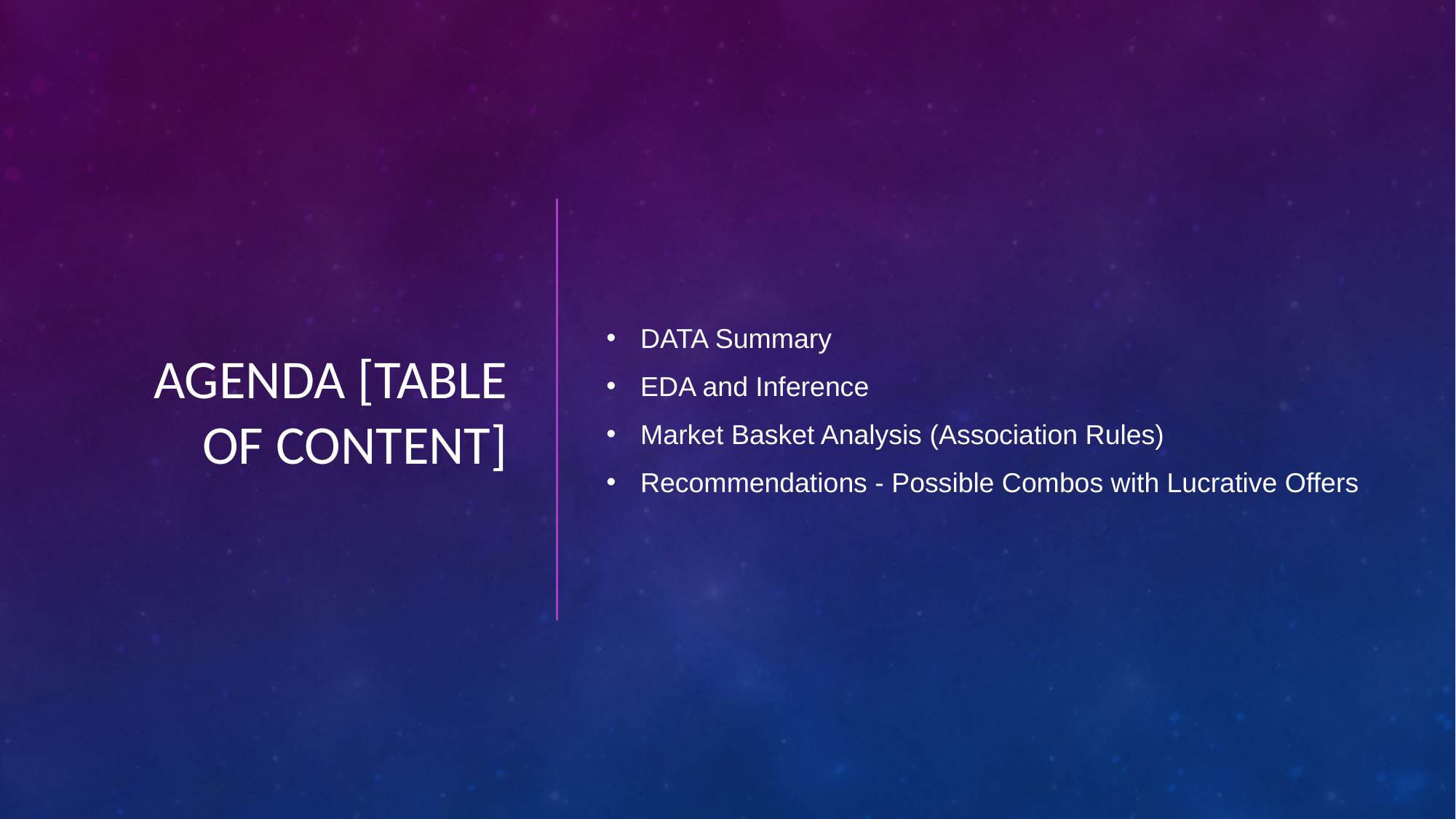

# Agenda [Table OF CONTENT]
DATA Summary
EDA and Inference
Market Basket Analysis (Association Rules)
Recommendations - Possible Combos with Lucrative Offers